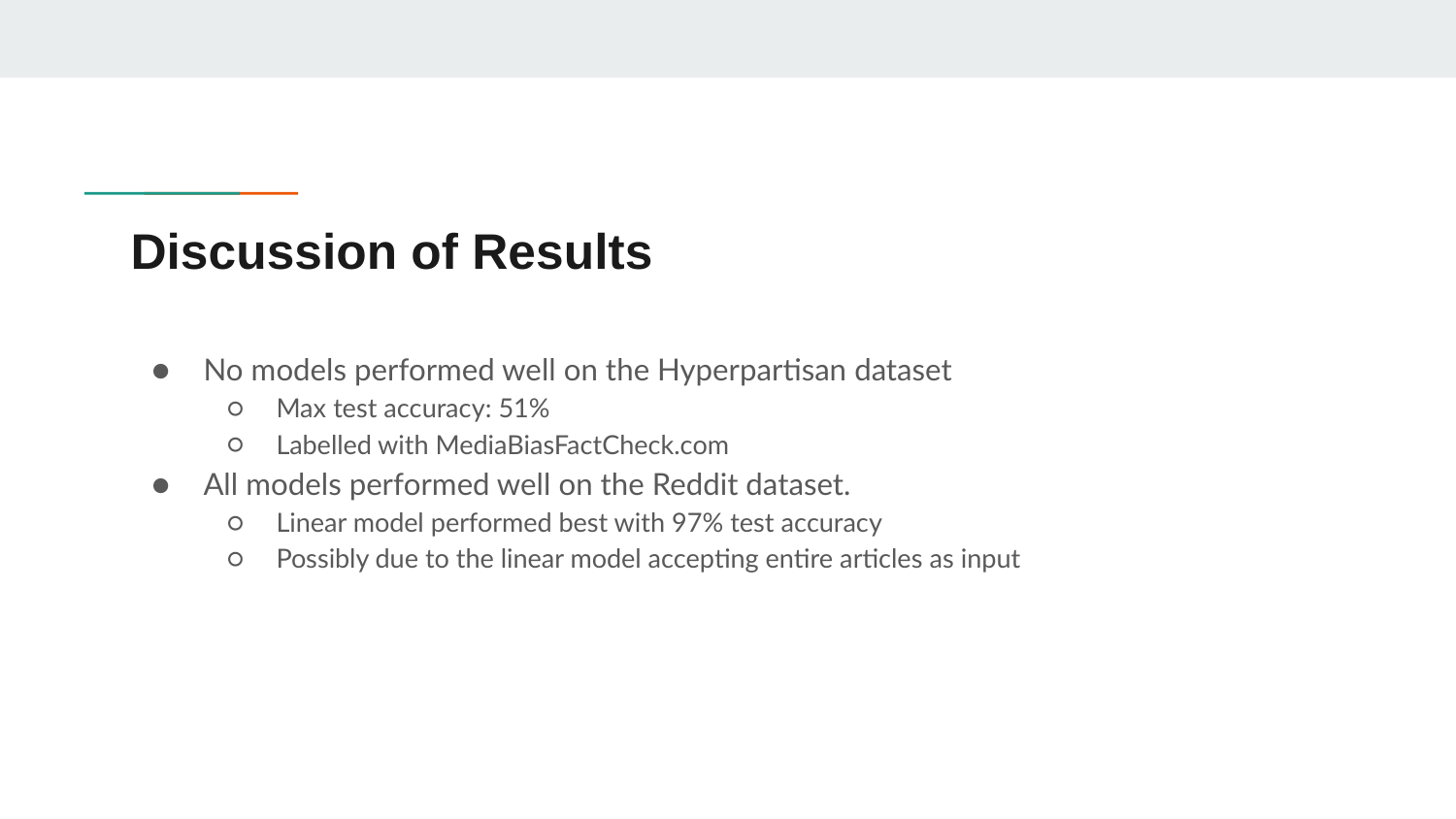

# Discussion of Results
No models performed well on the Hyperpartisan dataset
Max test accuracy: 51%
Labelled with MediaBiasFactCheck.com
All models performed well on the Reddit dataset.
Linear model performed best with 97% test accuracy
Possibly due to the linear model accepting entire articles as input